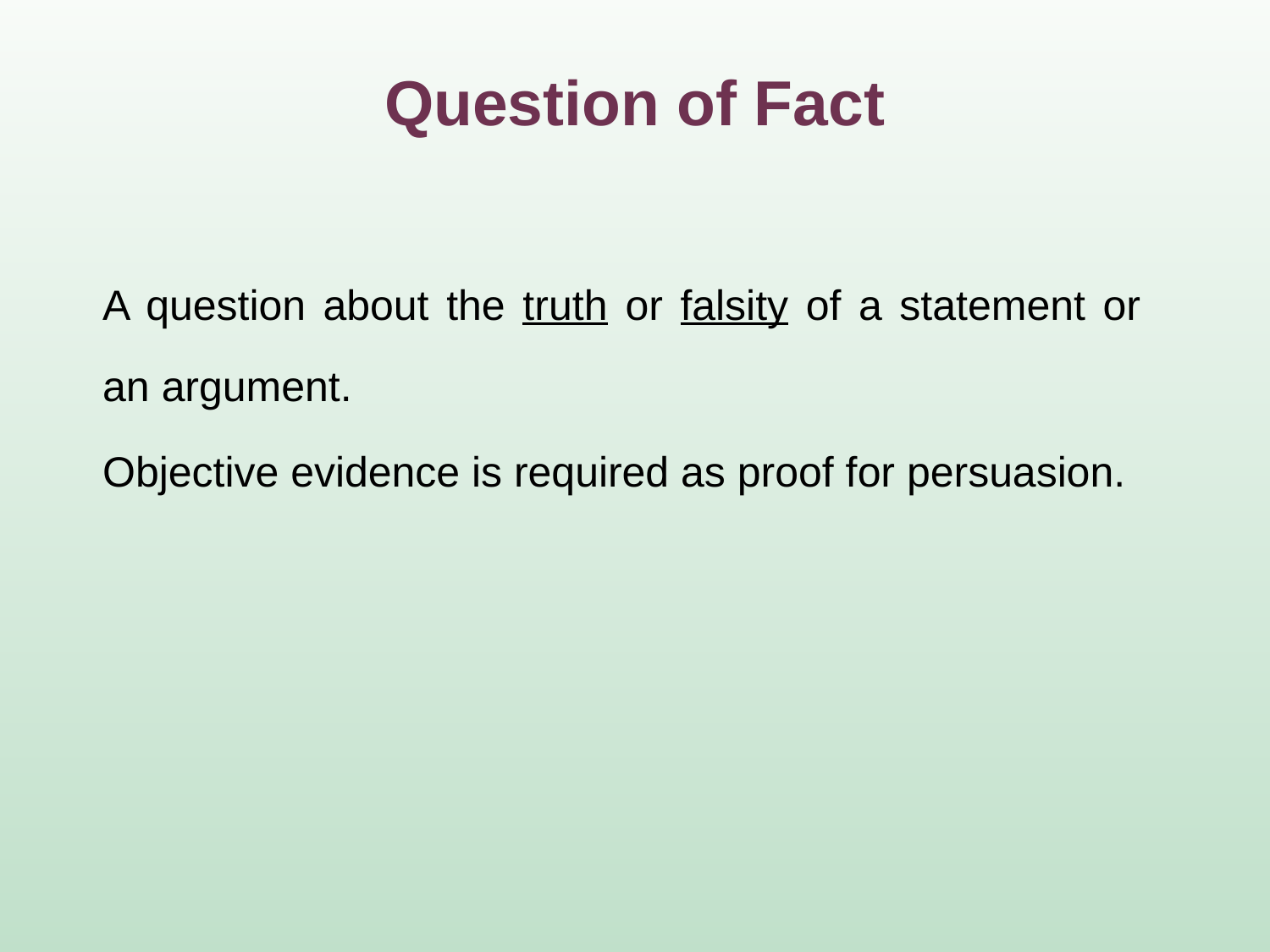

# Question of Fact
	A question about the truth or falsity of a statement or an argument.
	Objective evidence is required as proof for persuasion.